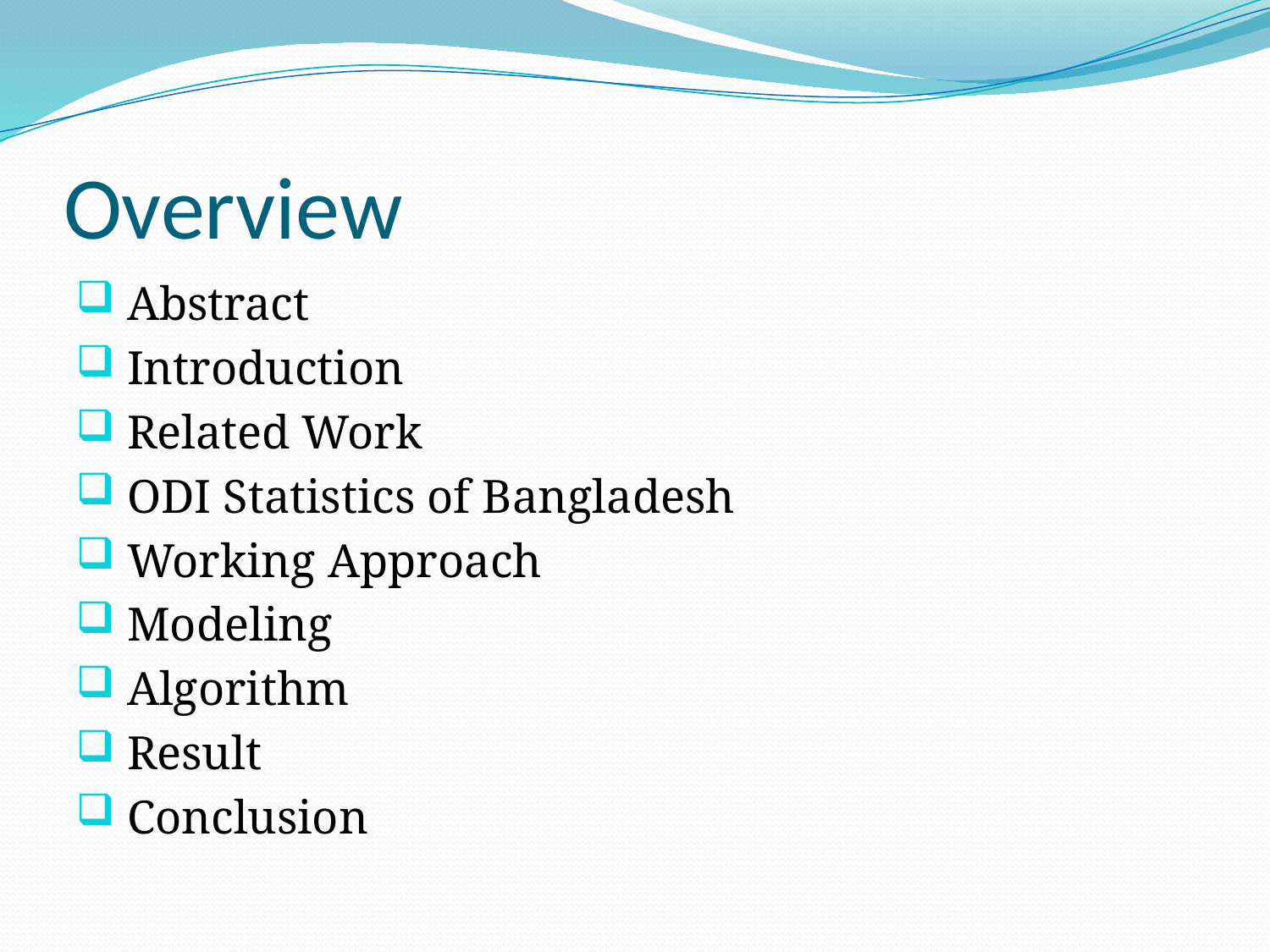

# Overview
 Abstract
 Introduction
 Related Work
 ODI Statistics of Bangladesh
 Working Approach
 Modeling
 Algorithm
 Result
 Conclusion